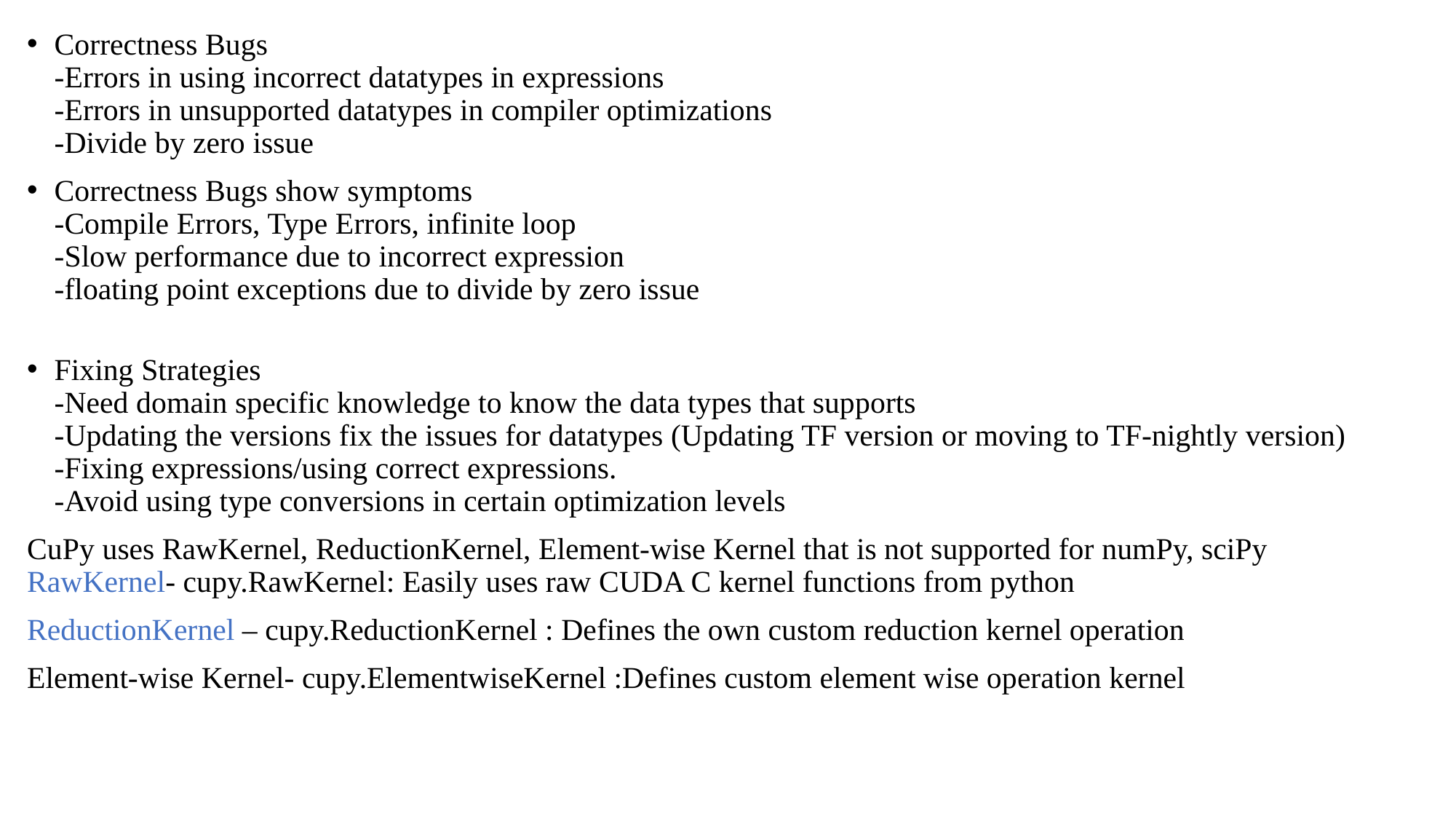

Correctness Bugs
-Errors in using incorrect datatypes in expressions
-Errors in unsupported datatypes in compiler optimizations
-Divide by zero issue
Correctness Bugs show symptoms
-Compile Errors, Type Errors, infinite loop
-Slow performance due to incorrect expression
-floating point exceptions due to divide by zero issue
Fixing Strategies
-Need domain specific knowledge to know the data types that supports
-Updating the versions fix the issues for datatypes (Updating TF version or moving to TF-nightly version)
-Fixing expressions/using correct expressions.
-Avoid using type conversions in certain optimization levels
CuPy uses RawKernel, ReductionKernel, Element-wise Kernel that is not supported for numPy, sciPy
RawKernel- cupy.RawKernel: Easily uses raw CUDA C kernel functions from python
ReductionKernel – cupy.ReductionKernel : Defines the own custom reduction kernel operation
Element-wise Kernel- cupy.ElementwiseKernel :Defines custom element wise operation kernel